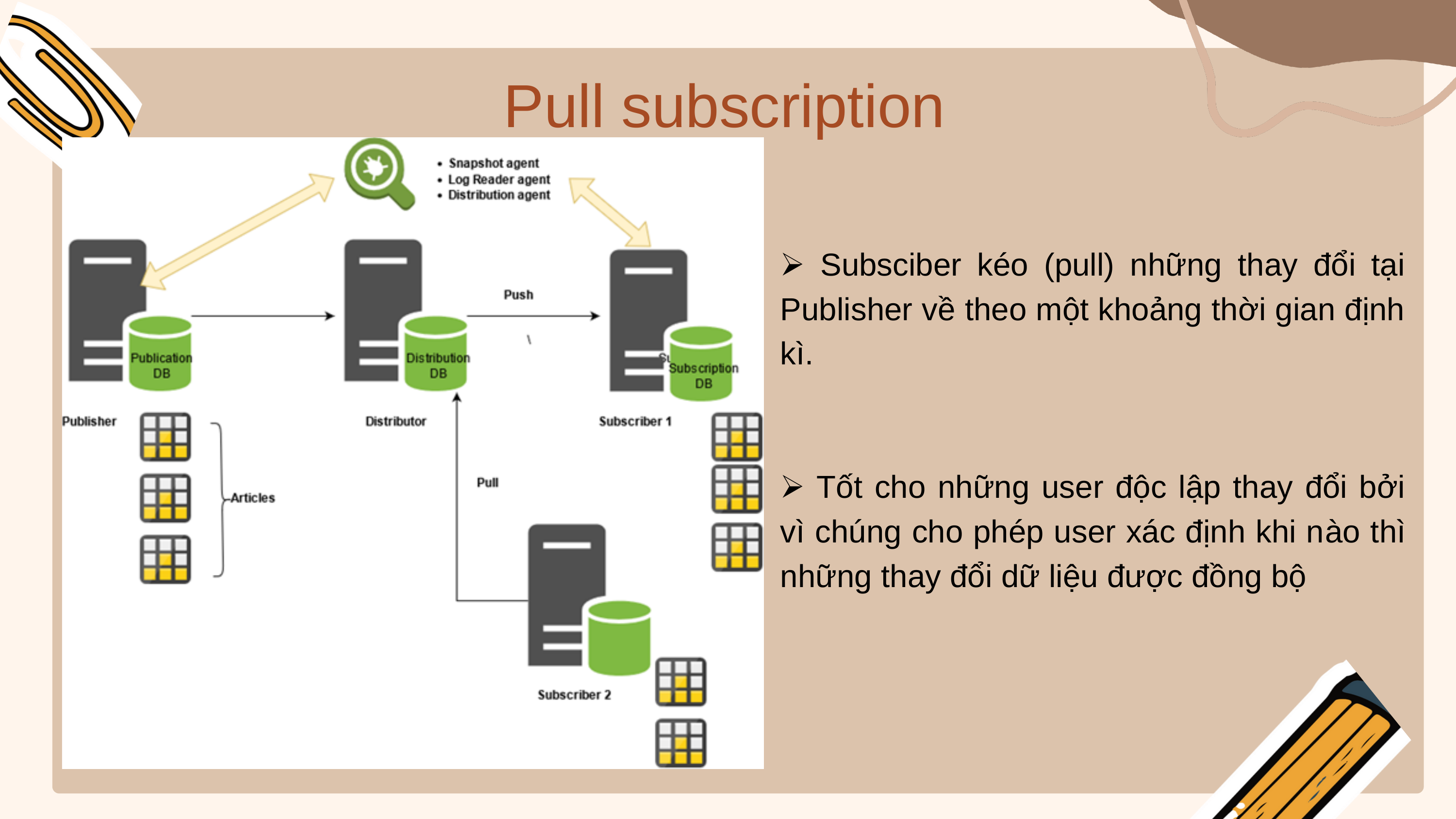

Pull subscription

⮚ Subsciber kéo (pull) những thay đổi tại Publisher về theo một khoảng thời gian định kì.

⮚ Tốt cho những user độc lập thay đổi bởi vì chúng cho phép user xác định khi nào thì những thay đổi dữ liệu được đồng bộ